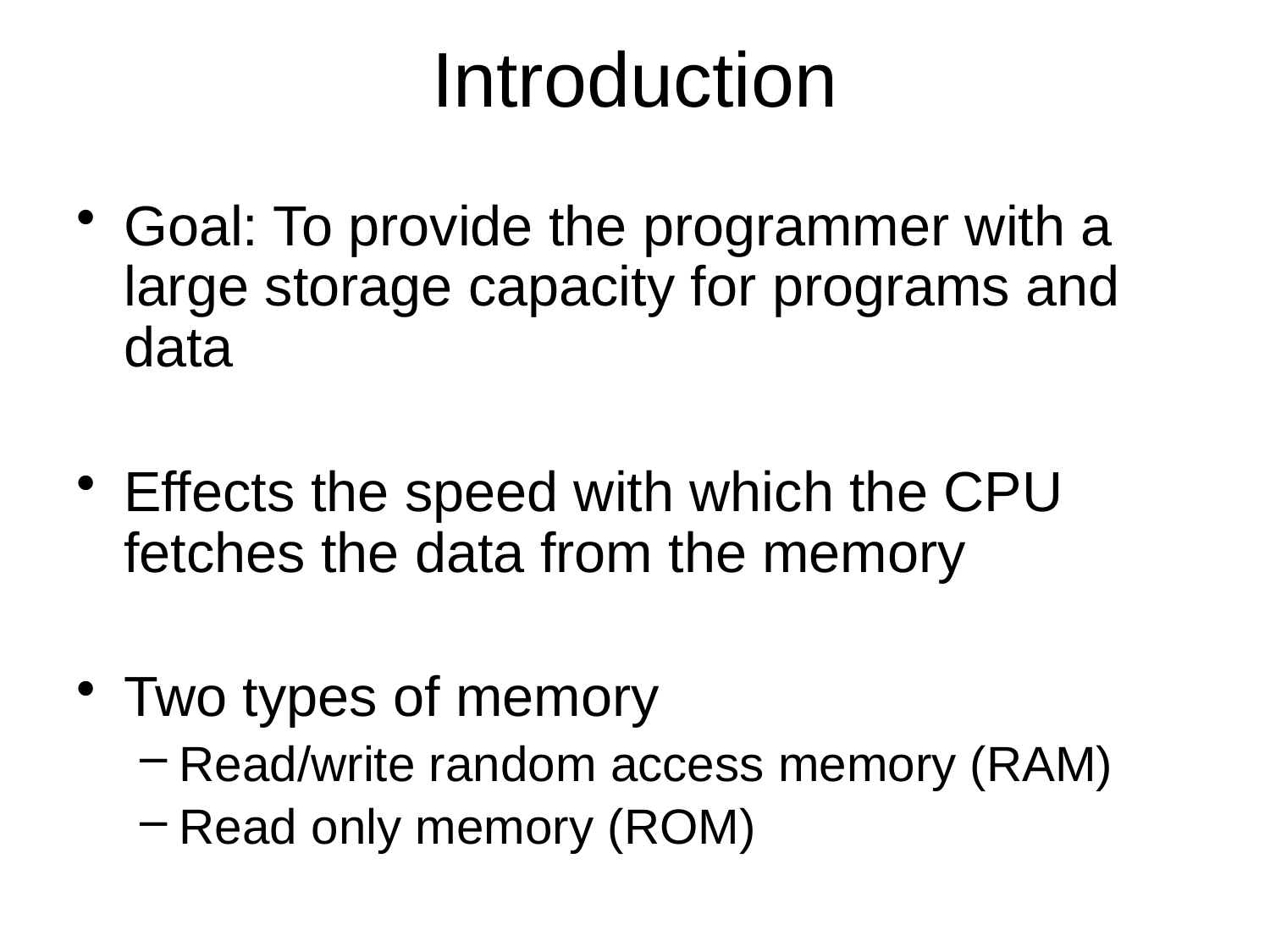

# Introduction
Goal: To provide the programmer with a large storage capacity for programs and data

Effects the speed with which the CPU fetches the data from the memory

Two types of memory
Read/write random access memory (RAM)
Read only memory (ROM)